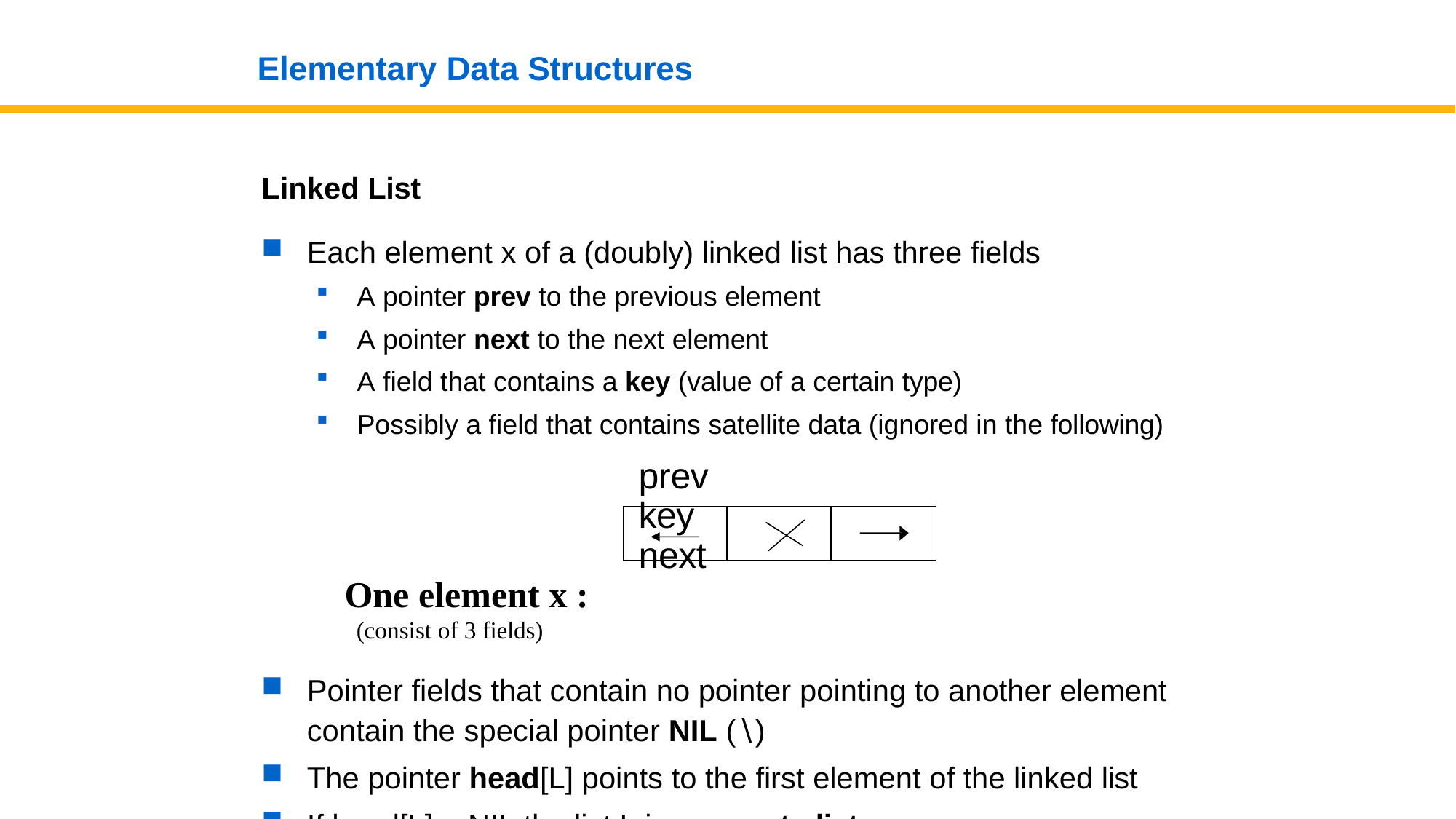

# Elementary Data Structures
Linked List
Each element x of a (doubly) linked list has three fields
A pointer prev to the previous element
A pointer next to the next element
A field that contains a key (value of a certain type)
Possibly a field that contains satellite data (ignored in the following)
prev	key	next
One element x :
(consist of 3 fields)
Pointer fields that contain no pointer pointing to another element contain the special pointer NIL (∖)
The pointer head[L] points to the first element of the linked list
If head[L] = NIL the list L is an empty list
|  |  |  |
| --- | --- | --- |

Data Structures and Algorithms (158)